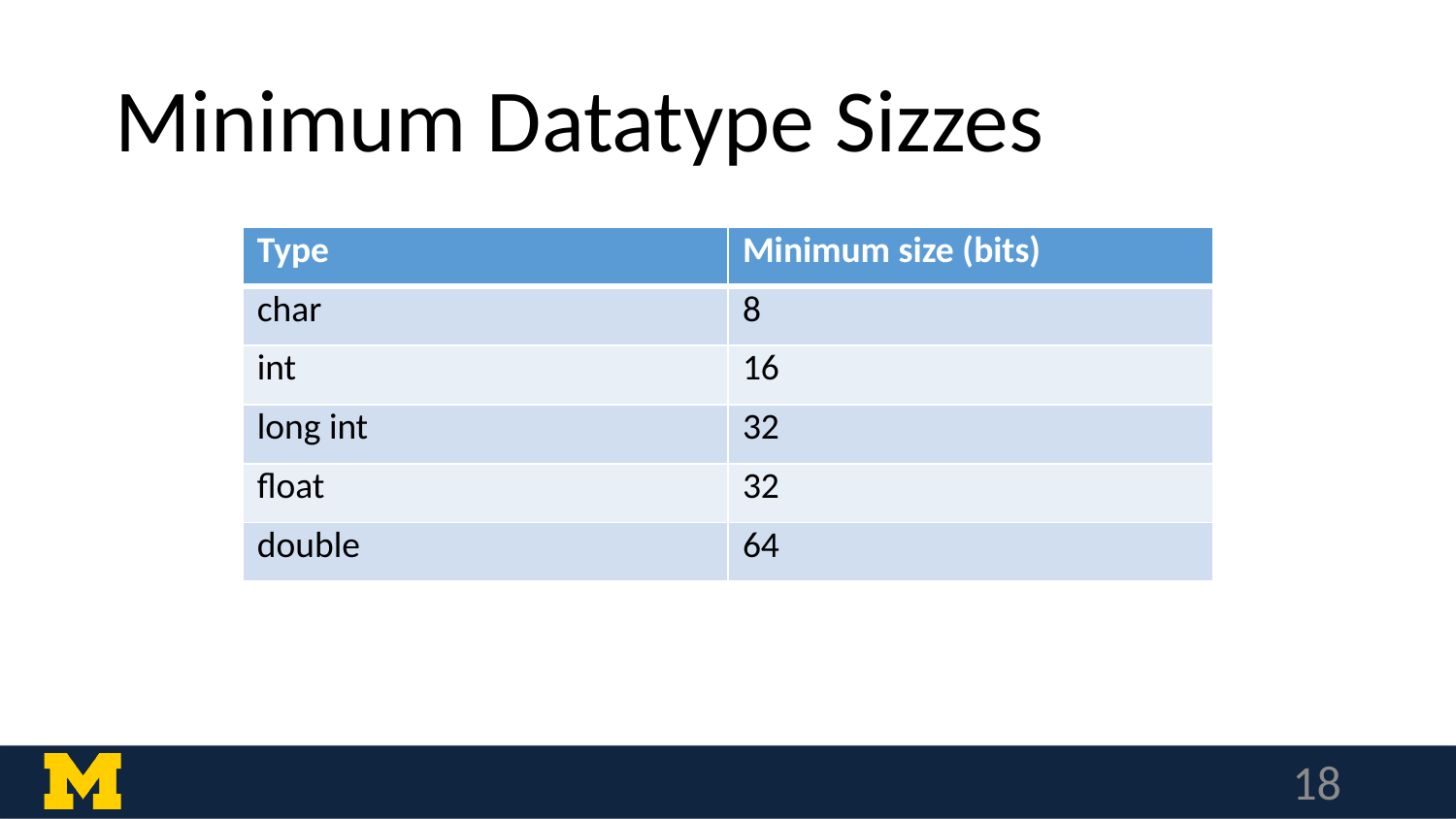

# Minimum Datatype Sizzes
| Type | Minimum size (bits) |
| --- | --- |
| char | 8 |
| int | 16 |
| long int | 32 |
| float | 32 |
| double | 64 |
18